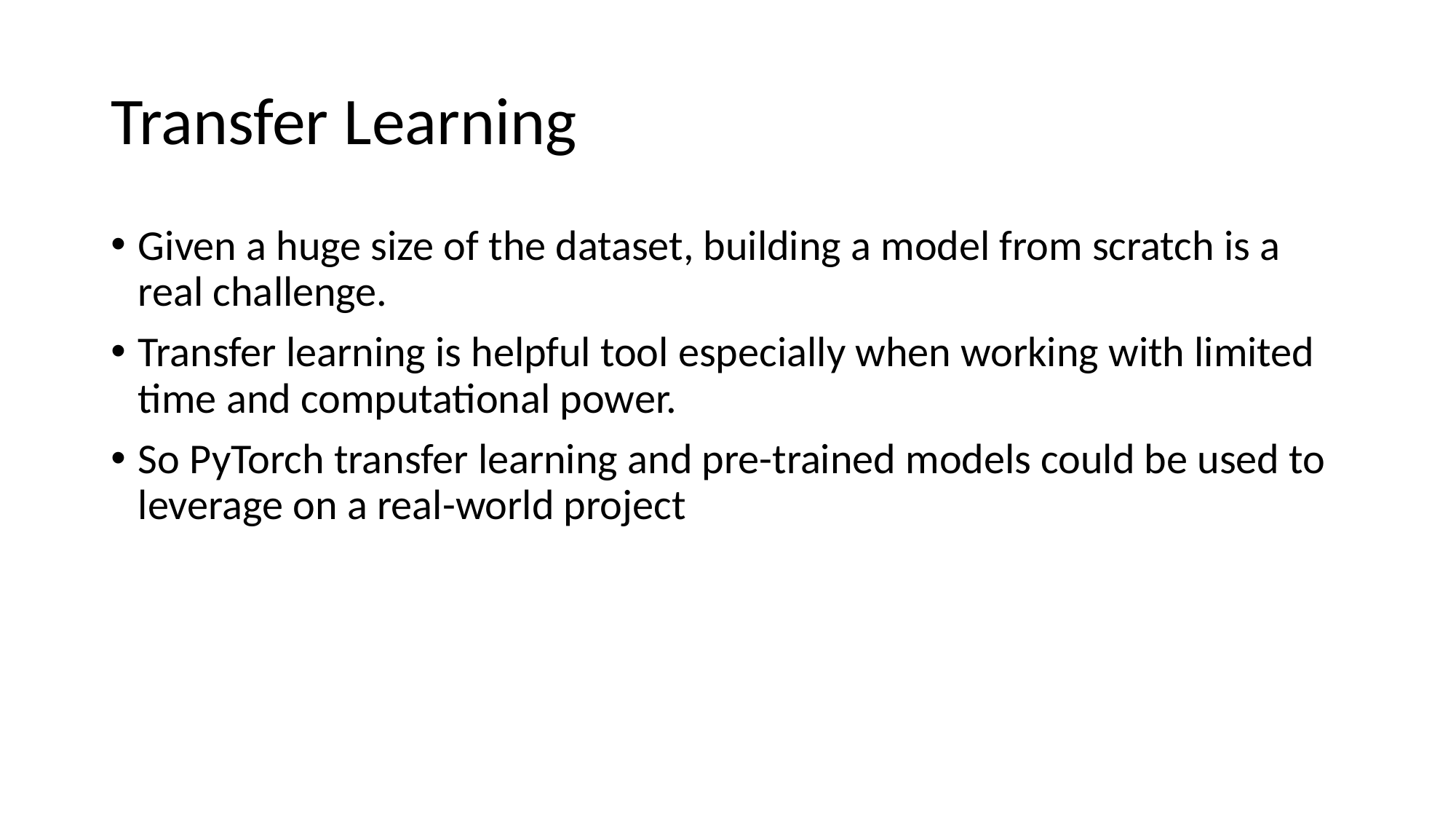

# Transfer Learning
Given a huge size of the dataset, building a model from scratch is a real challenge.
Transfer learning is helpful tool especially when working with limited time and computational power.
So PyTorch transfer learning and pre-trained models could be used to leverage on a real-world project